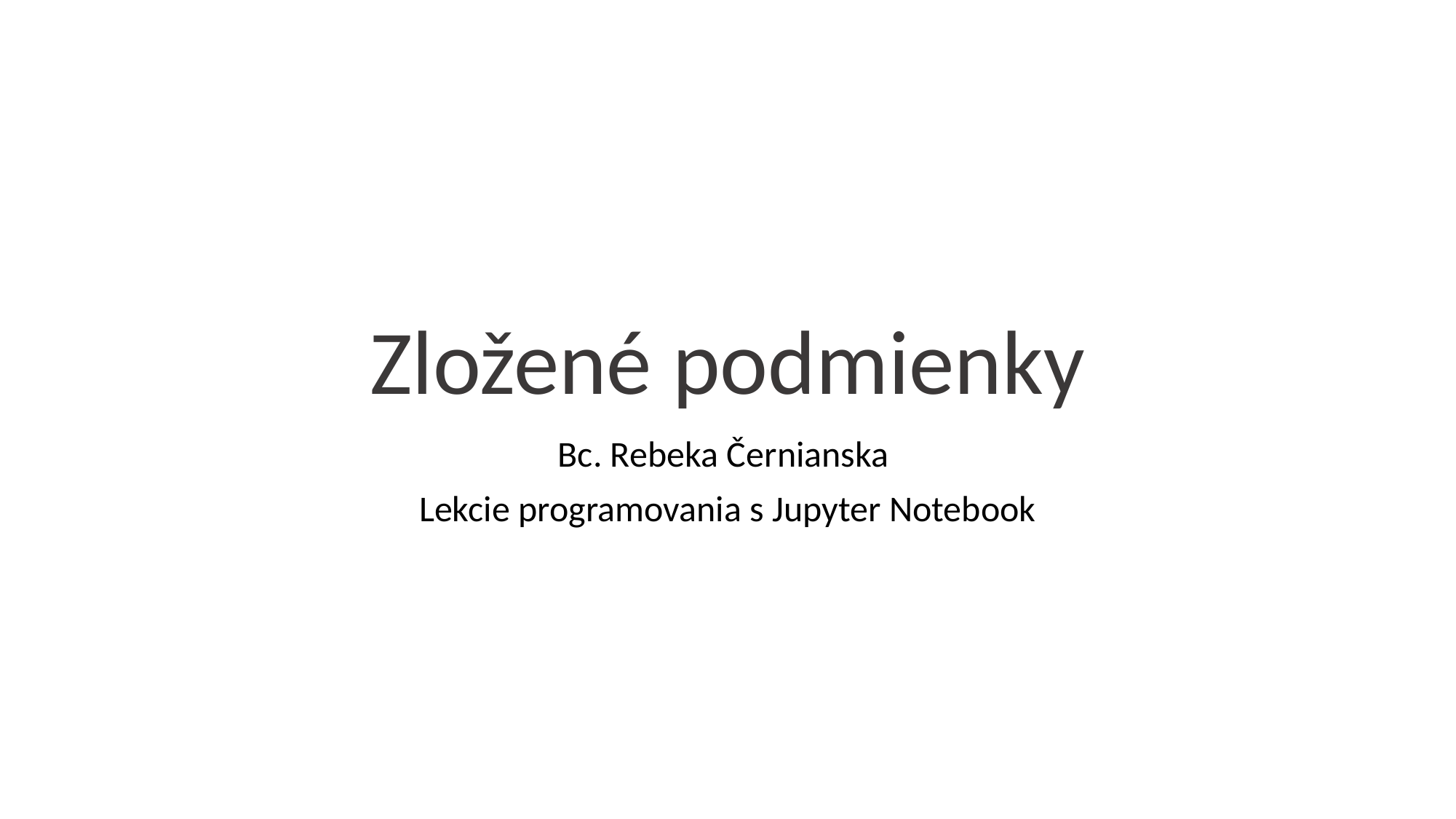

# Zložené podmienky
Bc. Rebeka Černianska
Lekcie programovania s Jupyter Notebook